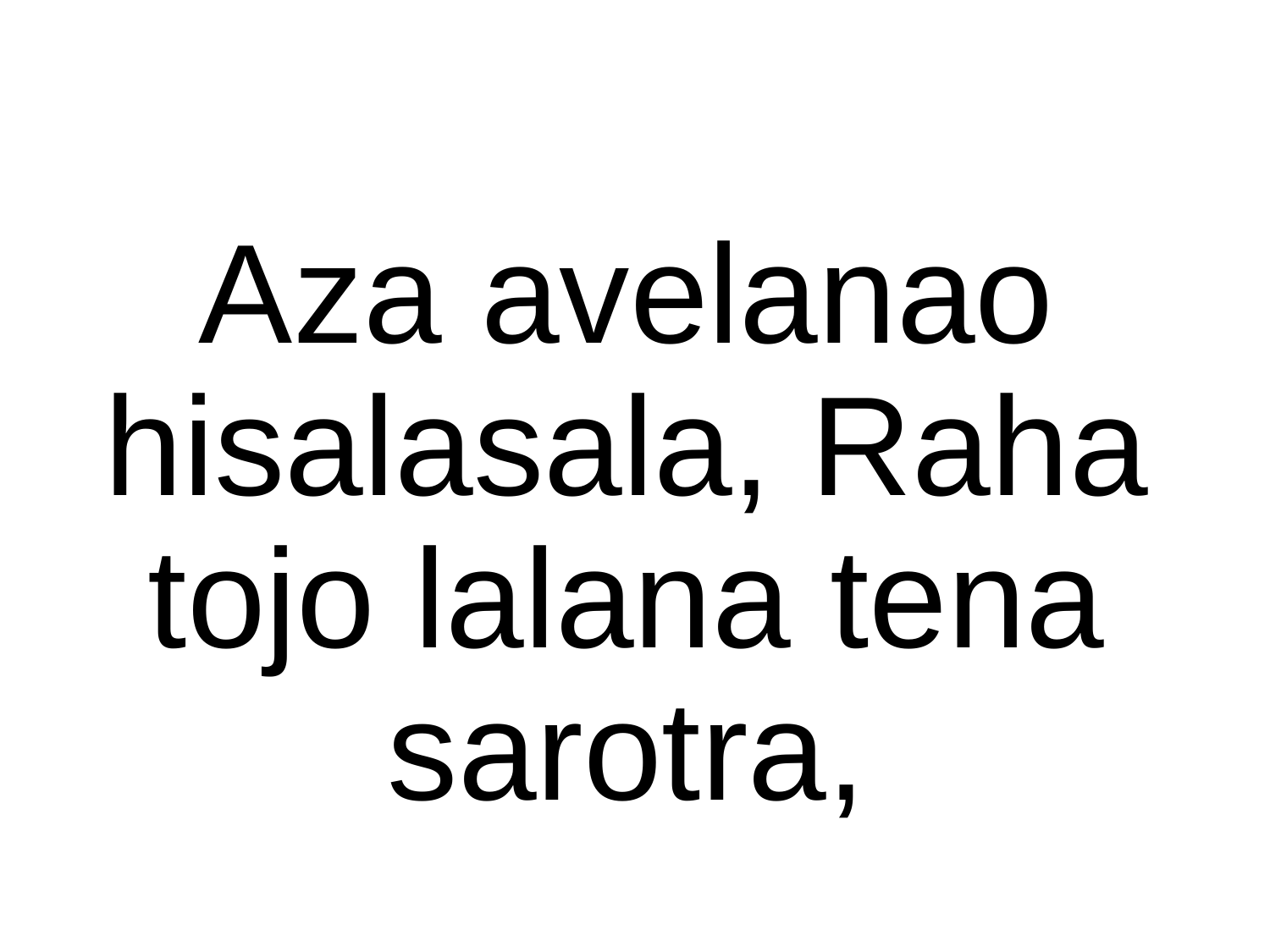

Aza avelanao hisalasala, Raha tojo lalana tena sarotra,